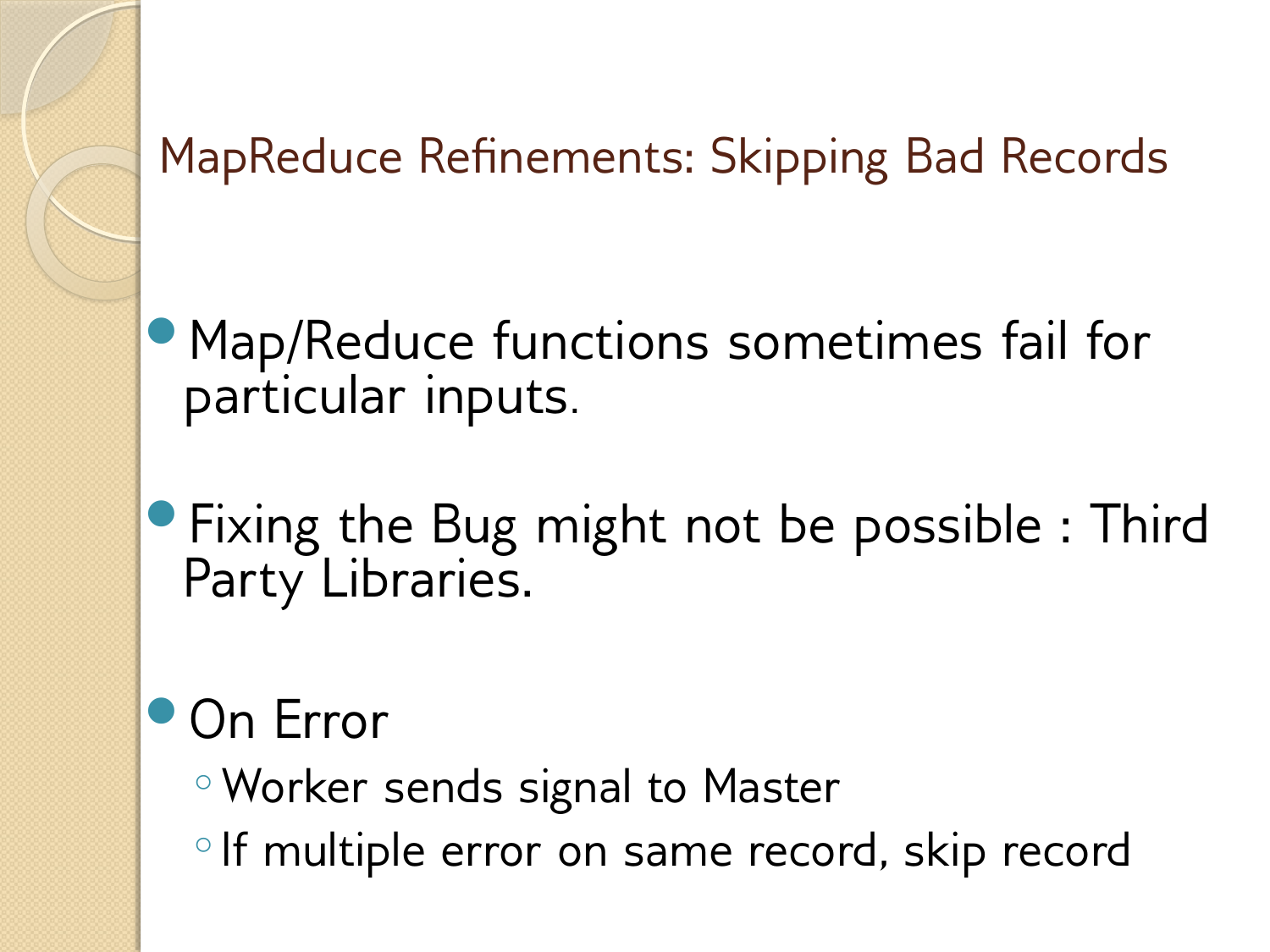

# MapReduce Refinements: Skipping Bad Records

Map/Reduce functions sometimes fail for particular inputs.

Fixing the Bug might not be possible : Third Party Libraries.

On Error
Worker sends signal to Master
If multiple error on same record, skip record